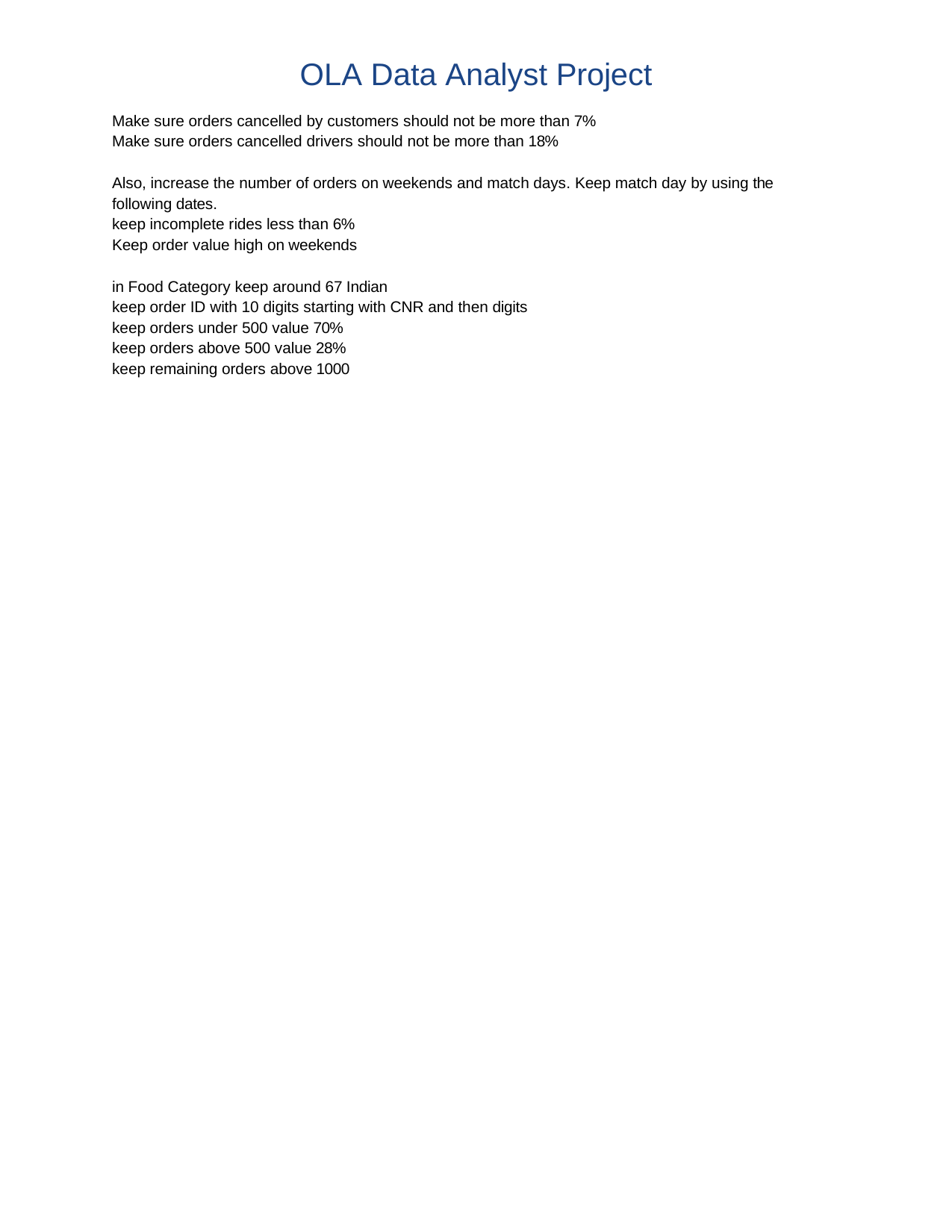

OLA Data Analyst Project
Make sure orders cancelled by customers should not be more than 7% Make sure orders cancelled drivers should not be more than 18%

Also, increase the number of orders on weekends and match days. Keep match day by using the following dates.
keep incomplete rides less than 6%
Keep order value high on weekends

in Food Category keep around 67 Indian
keep order ID with 10 digits starting with CNR and then digits keep orders under 500 value 70%
keep orders above 500 value 28% keep remaining orders above 1000